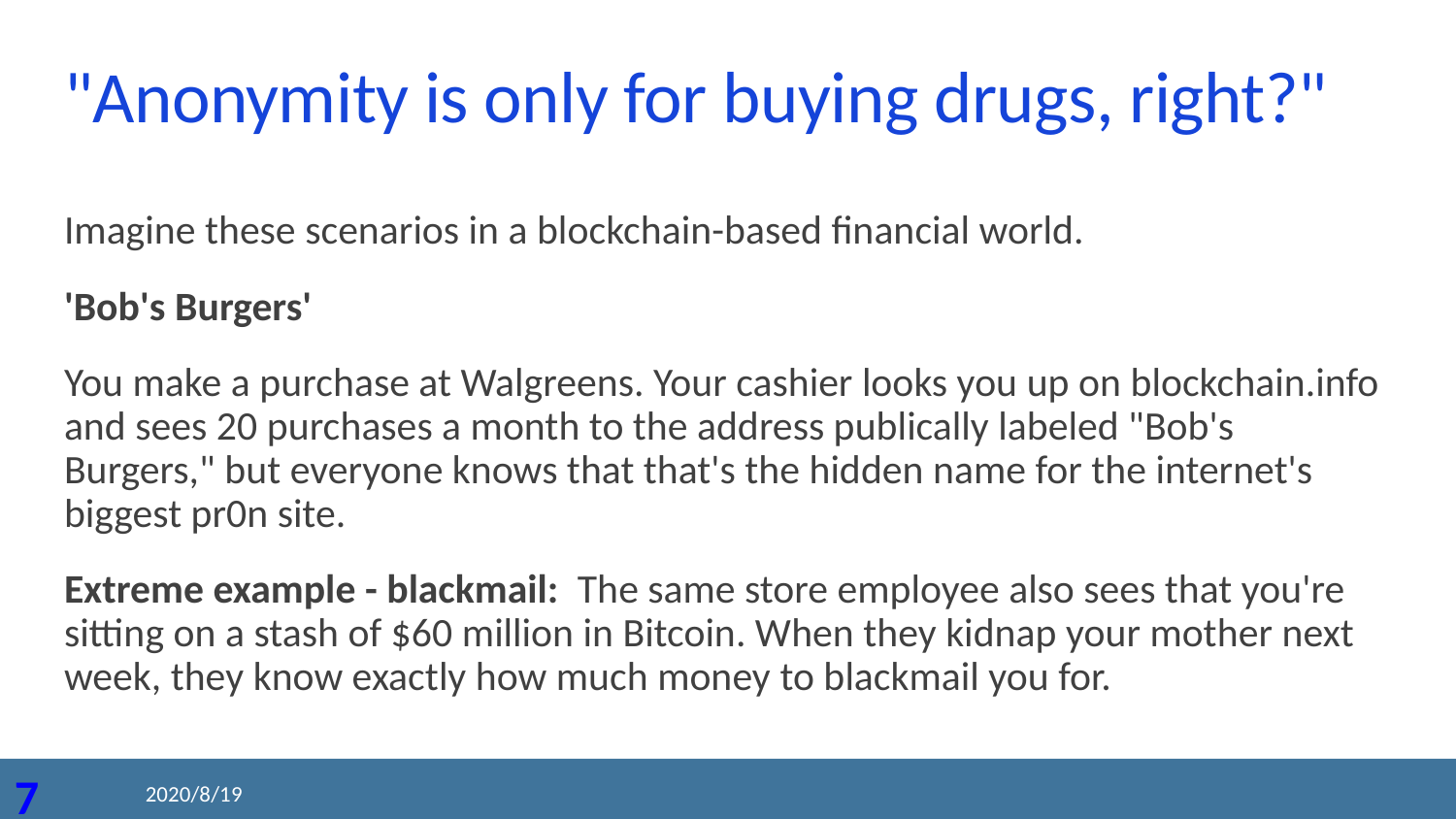

# "Anonymity is only for buying drugs, right?"
Imagine these scenarios in a blockchain-based financial world.
'Bob's Burgers'
You make a purchase at Walgreens. Your cashier looks you up on blockchain.info and sees 20 purchases a month to the address publically labeled "Bob's Burgers," but everyone knows that that's the hidden name for the internet's biggest pr0n site.
Extreme example - blackmail:  The same store employee also sees that you're sitting on a stash of $60 million in Bitcoin. When they kidnap your mother next week, they know exactly how much money to blackmail you for.

2020/8/19